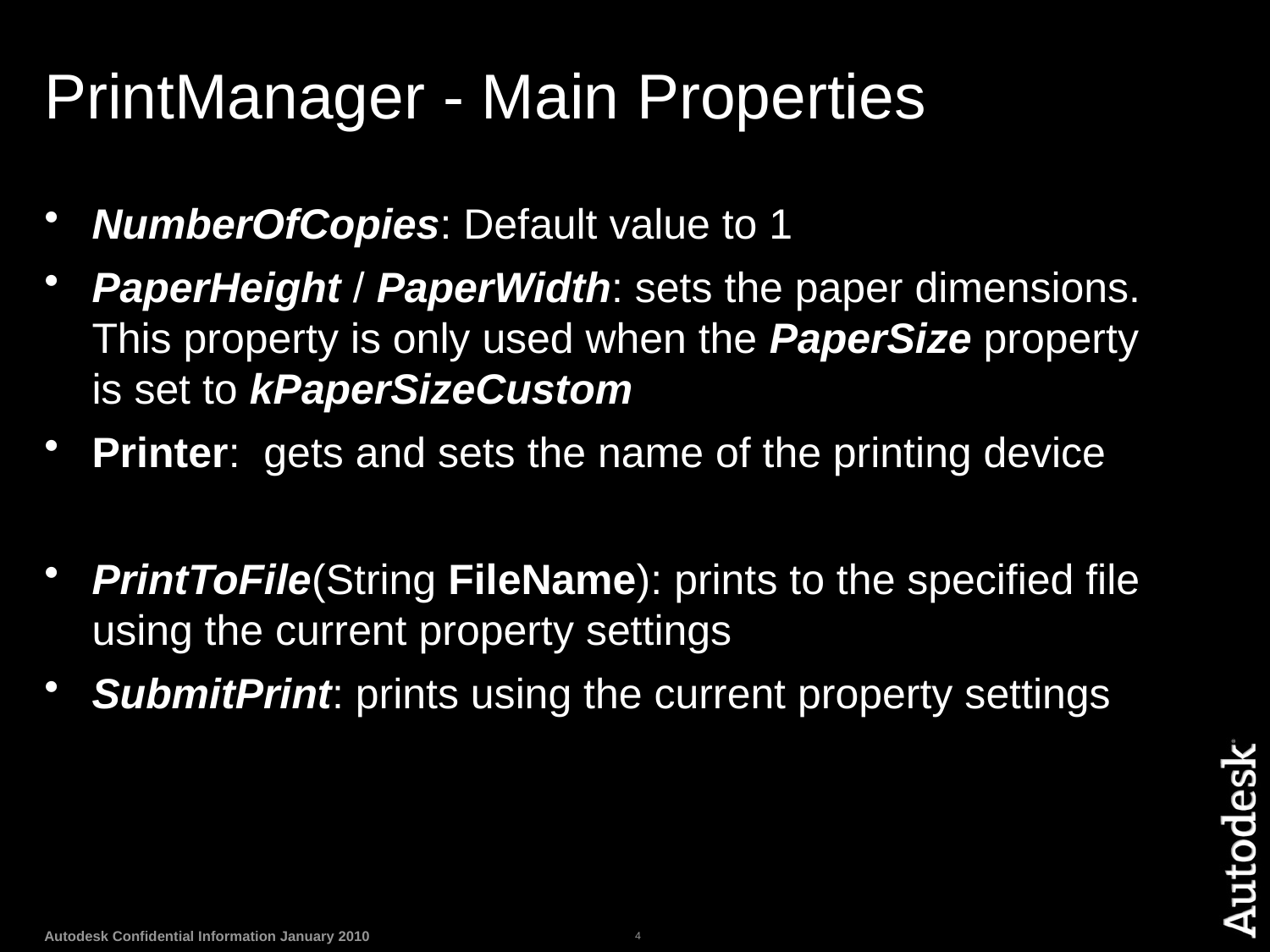

# PrintManager - Main Properties
NumberOfCopies: Default value to 1
PaperHeight / PaperWidth: sets the paper dimensions. This property is only used when the PaperSize property is set to kPaperSizeCustom
Printer:  gets and sets the name of the printing device

PrintToFile(String FileName): prints to the specified file using the current property settings
SubmitPrint: prints using the current property settings